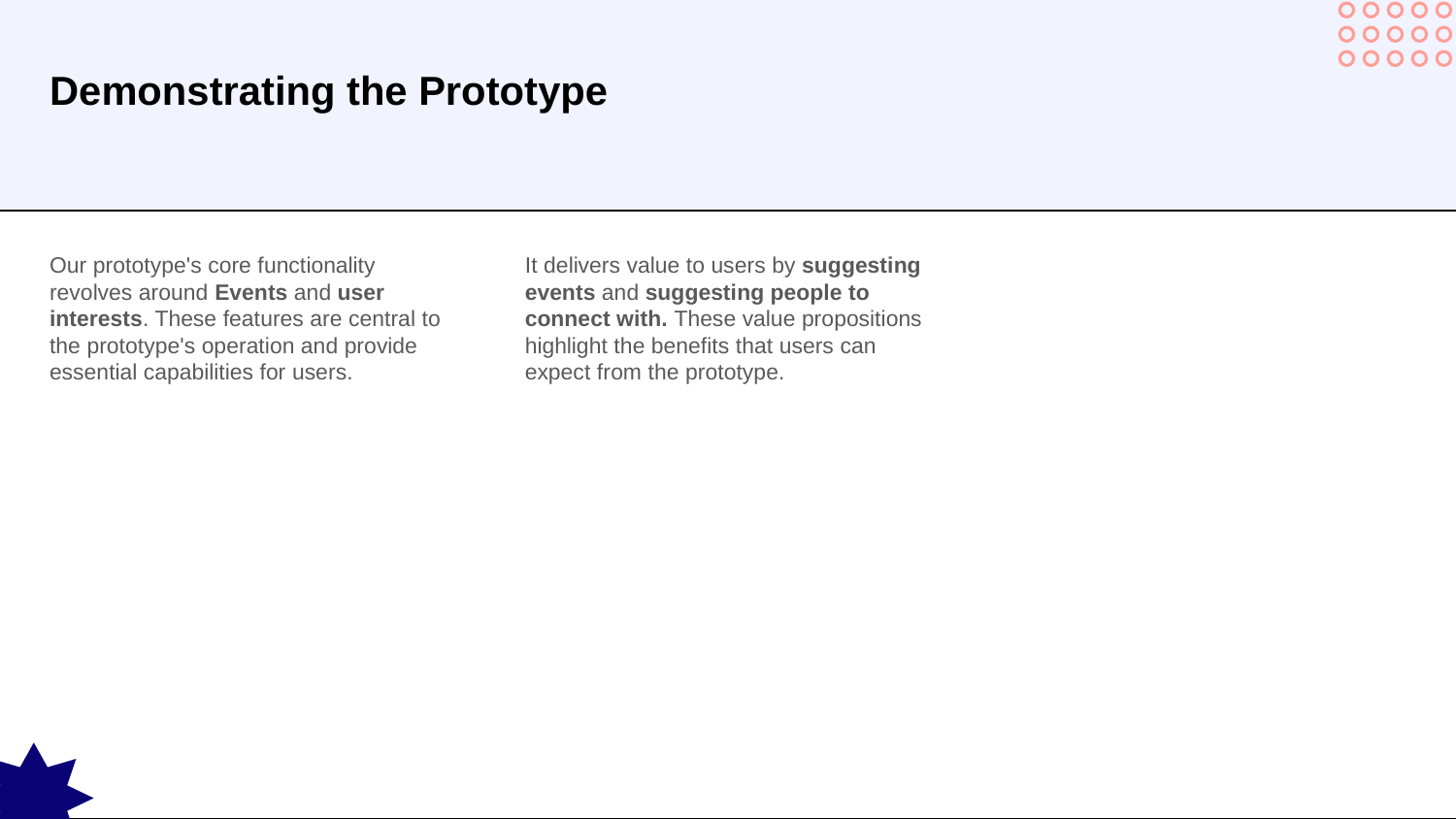

# Demonstrating the Prototype
Our prototype's core functionality revolves around Events and user interests. These features are central to the prototype's operation and provide essential capabilities for users.
It delivers value to users by suggesting events and suggesting people to connect with. These value propositions highlight the benefits that users can expect from the prototype.